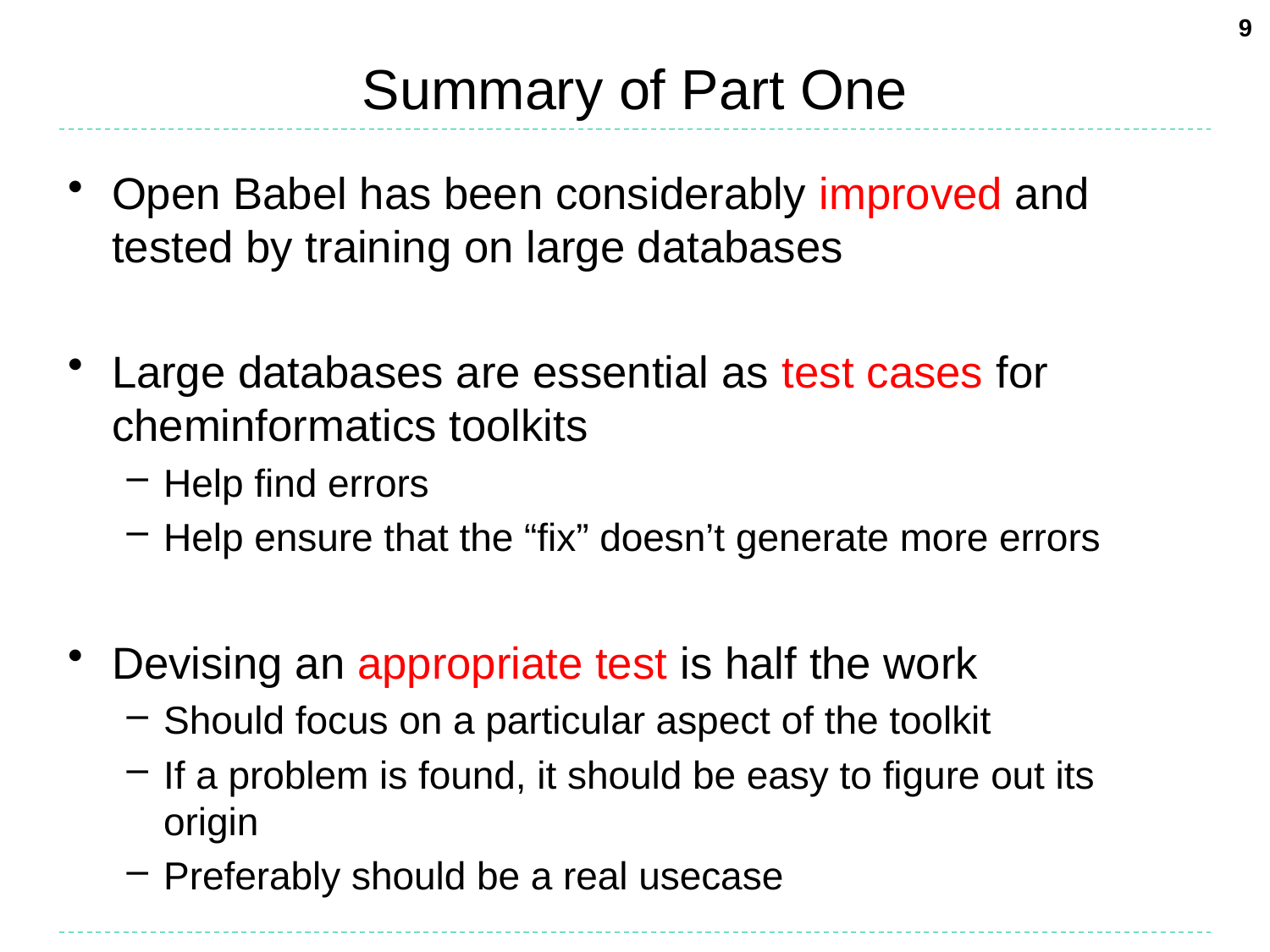

9
# Summary of Part One
Open Babel has been considerably improved and tested by training on large databases

Large databases are essential as test cases for cheminformatics toolkits
Help find errors
Help ensure that the “fix” doesn’t generate more errors

Devising an appropriate test is half the work
Should focus on a particular aspect of the toolkit
If a problem is found, it should be easy to figure out its origin
Preferably should be a real usecase